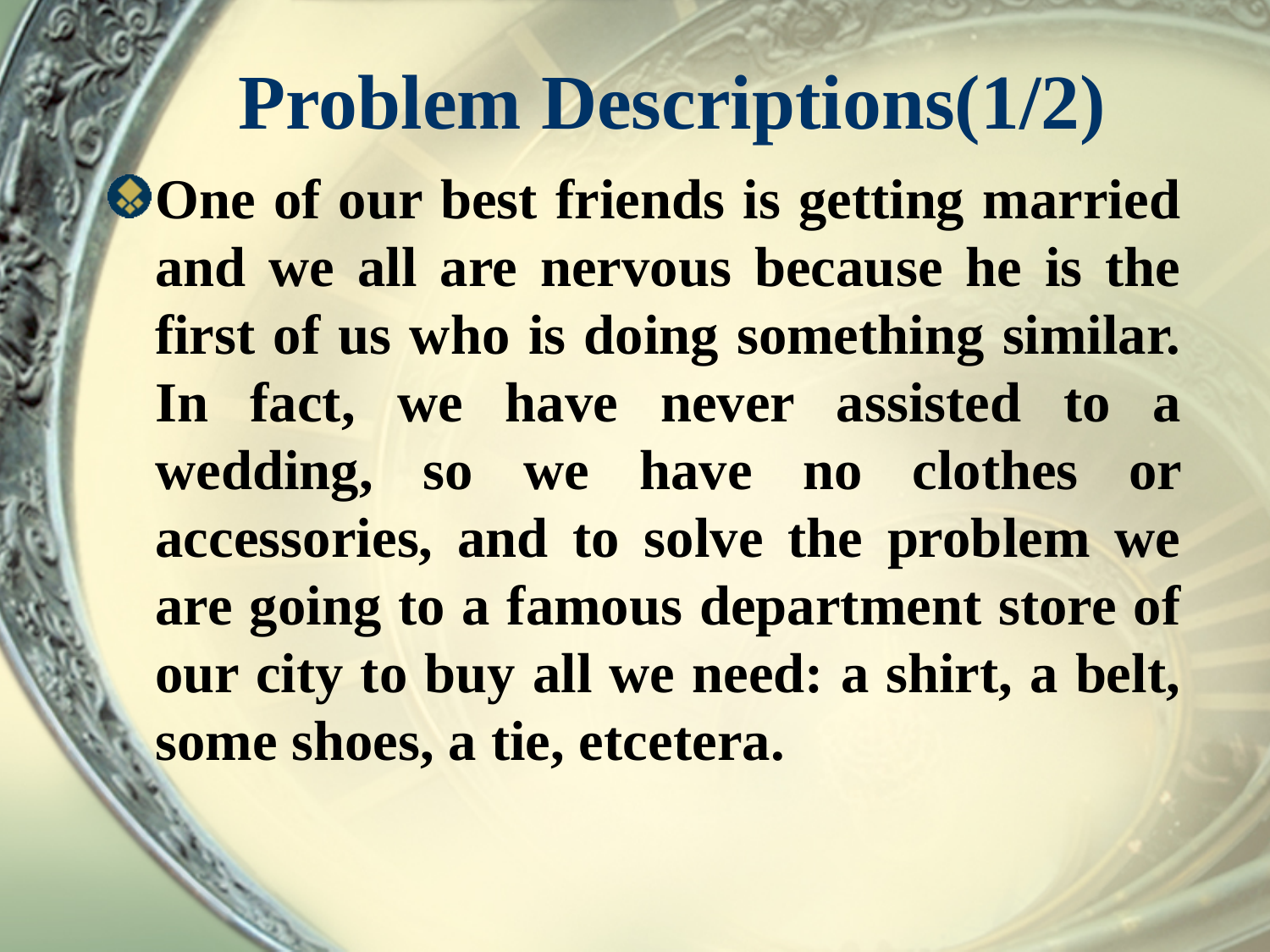

# Problem Descriptions(1/2)
One of our best friends is getting married and we all are nervous because he is the first of us who is doing something similar. In fact, we have never assisted to a wedding, so we have no clothes or accessories, and to solve the problem we are going to a famous department store of our city to buy all we need: a shirt, a belt, some shoes, a tie, etcetera.